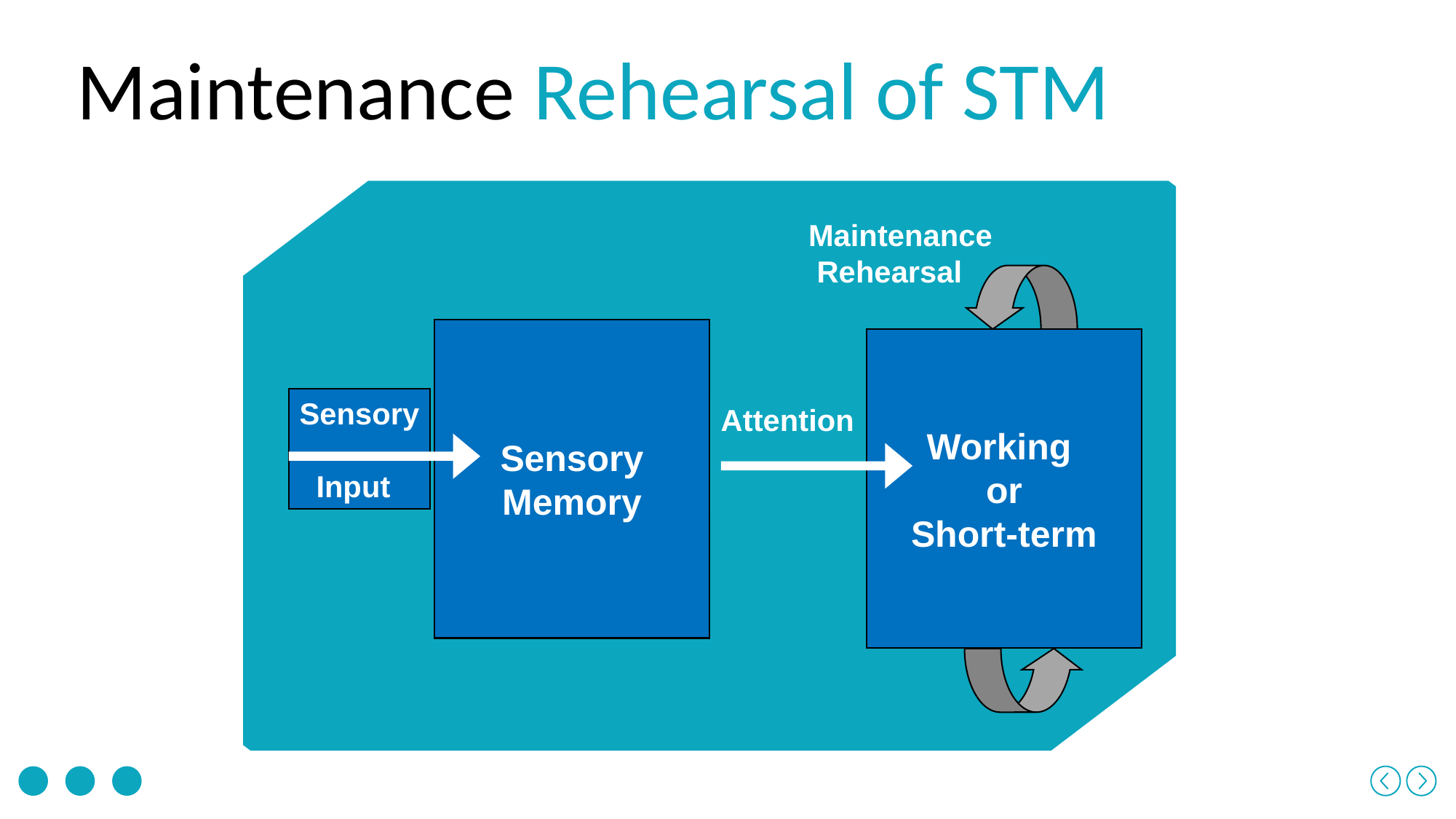

Maintenance Rehearsal of STM
Maintenance
 Rehearsal

Sensory
Memory
Sensory

  Input

Working
or
Short-term
Attention